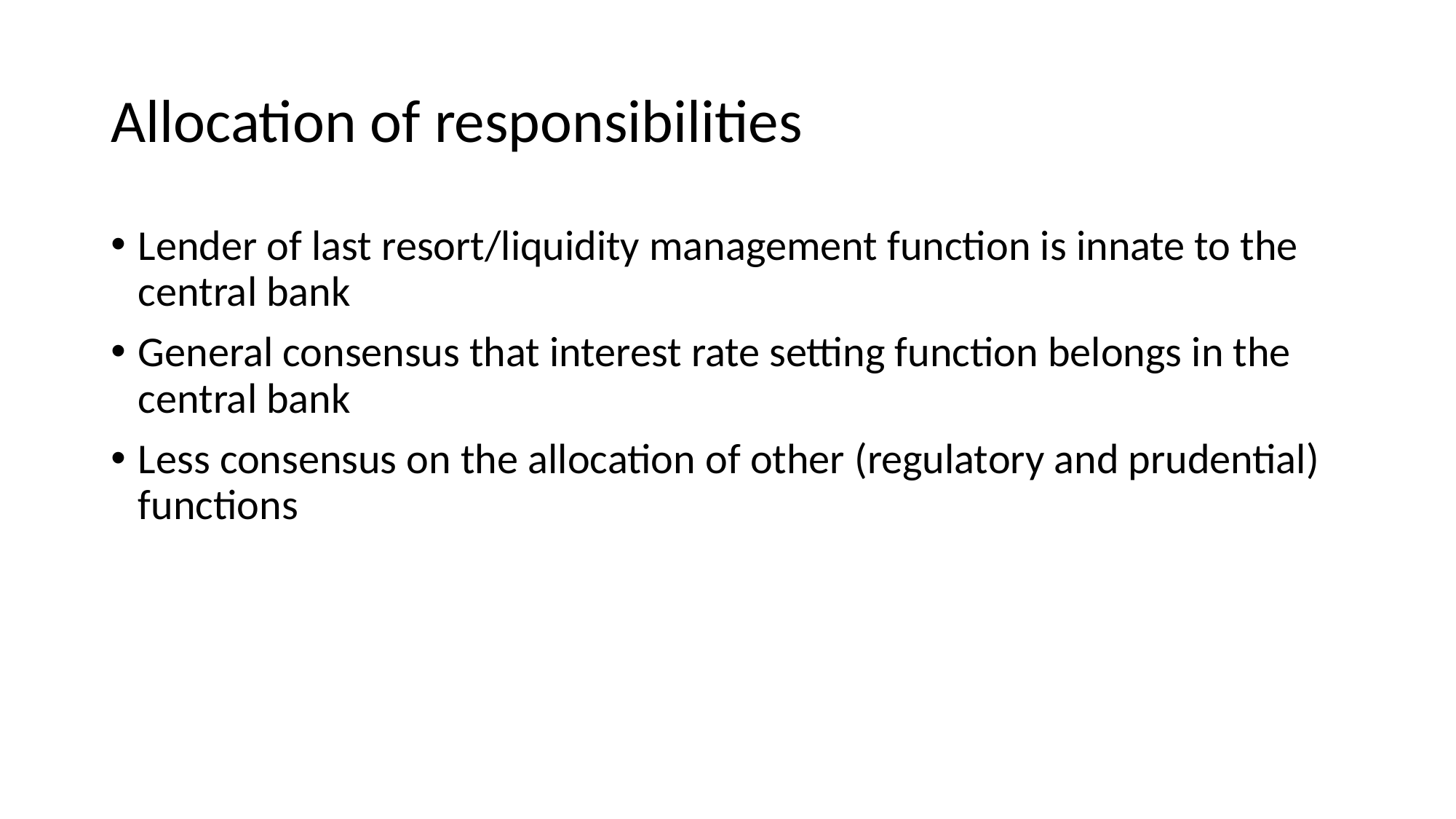

# Allocation of responsibilities
Lender of last resort/liquidity management function is innate to the central bank
General consensus that interest rate setting function belongs in the central bank
Less consensus on the allocation of other (regulatory and prudential) functions